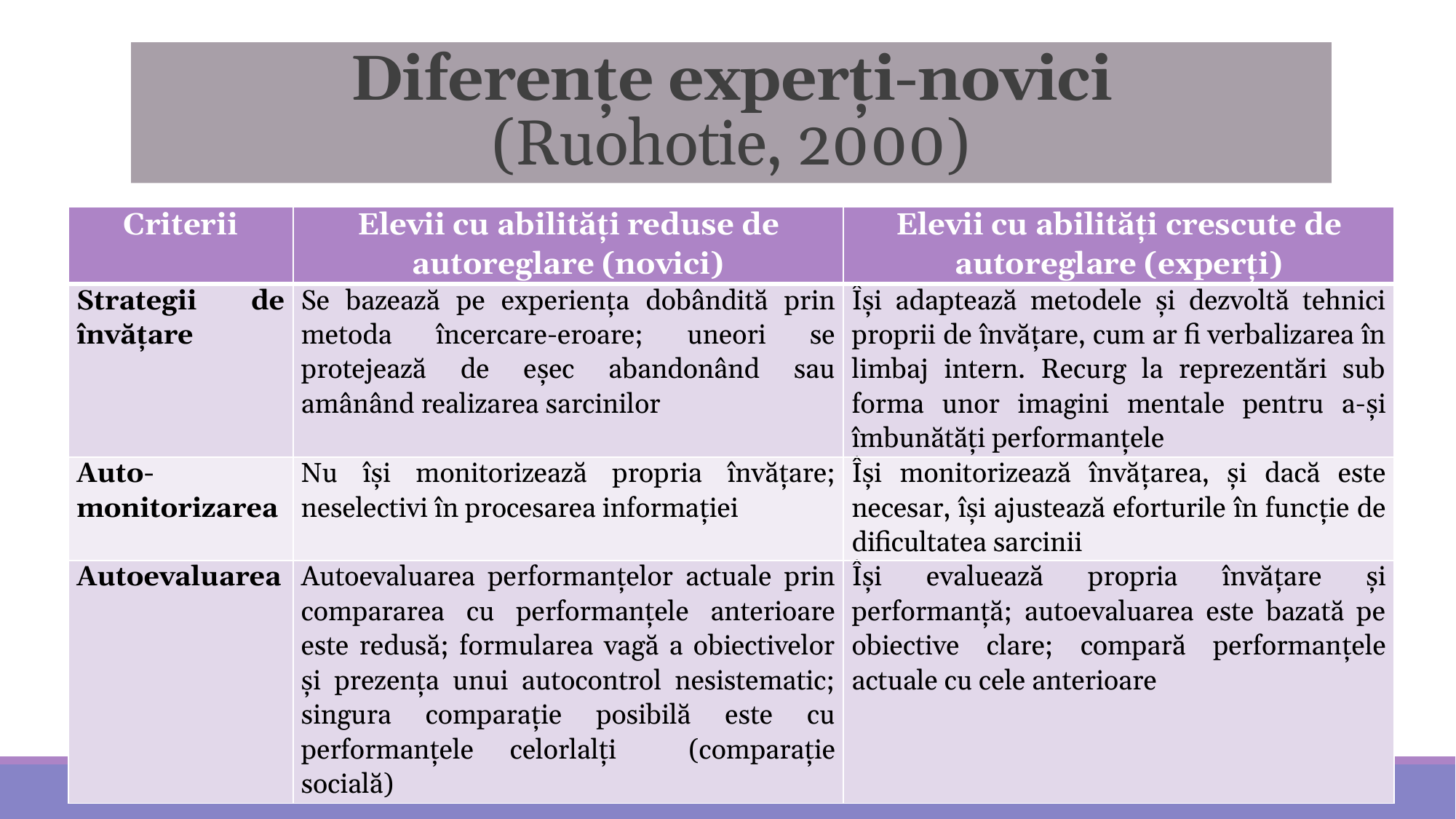

# Diferențe experți-novici (Ruohotie, 2000)
| Criterii | Elevii cu abilităţi reduse de autoreglare (novici) | Elevii cu abilităţi crescute de autoreglare (experţi) |
| --- | --- | --- |
| Strategii de învăţare | Se bazează pe experienţa dobândită prin metoda încercare-eroare; uneori se protejează de eşec abandonând sau amânând realizarea sarcinilor | Îşi adaptează metodele şi dezvoltă tehnici proprii de învăţare, cum ar fi verbalizarea în limbaj intern. Recurg la reprezentări sub forma unor imagini mentale pentru a-şi îmbunătăţi performanţele |
| Auto- monitorizarea | Nu îşi monitorizează propria învăţare; neselectivi în procesarea informaţiei | Îşi monitorizează învăţarea, şi dacă este necesar, îşi ajustează eforturile în funcţie de dificultatea sarcinii |
| Autoevaluarea | Autoevaluarea performanţelor actuale prin compararea cu performanţele anterioare este redusă; formularea vagă a obiectivelor şi prezenţa unui autocontrol nesistematic; singura comparaţie posibilă este cu performanţele celorlalţi (comparaţie socială) | Îşi evaluează propria învăţare şi performanţă; autoevaluarea este bazată pe obiective clare; compară performanţele actuale cu cele anterioare |